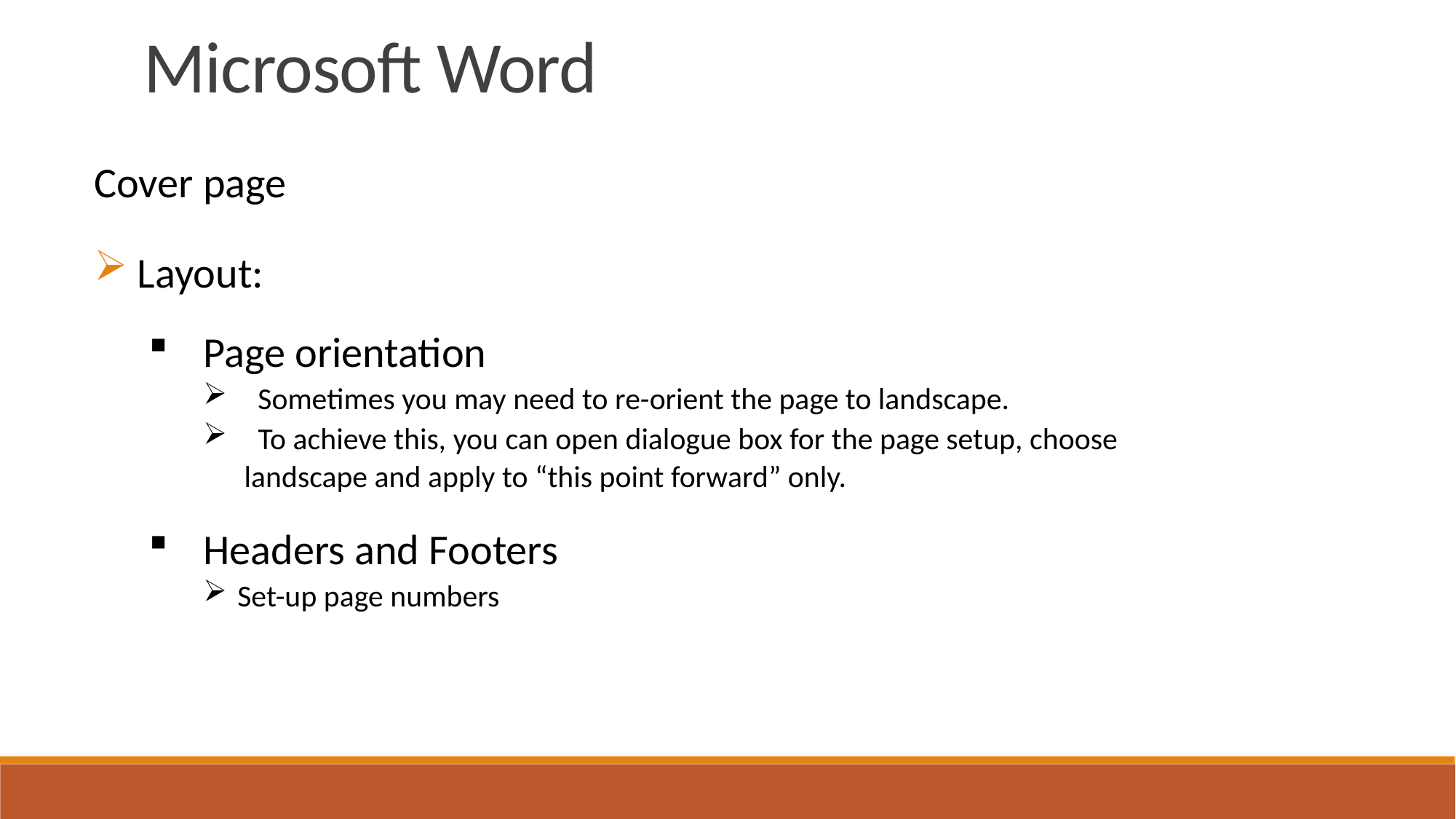

Microsoft Word
Cover page

 Layout:

Page orientation
Sometimes you may need to re-orient the page to landscape.
  To achieve this, you can open dialogue box for the page setup, choose   landscape and apply to “this point forward” only.

Headers and Footers
Set-up page numbers